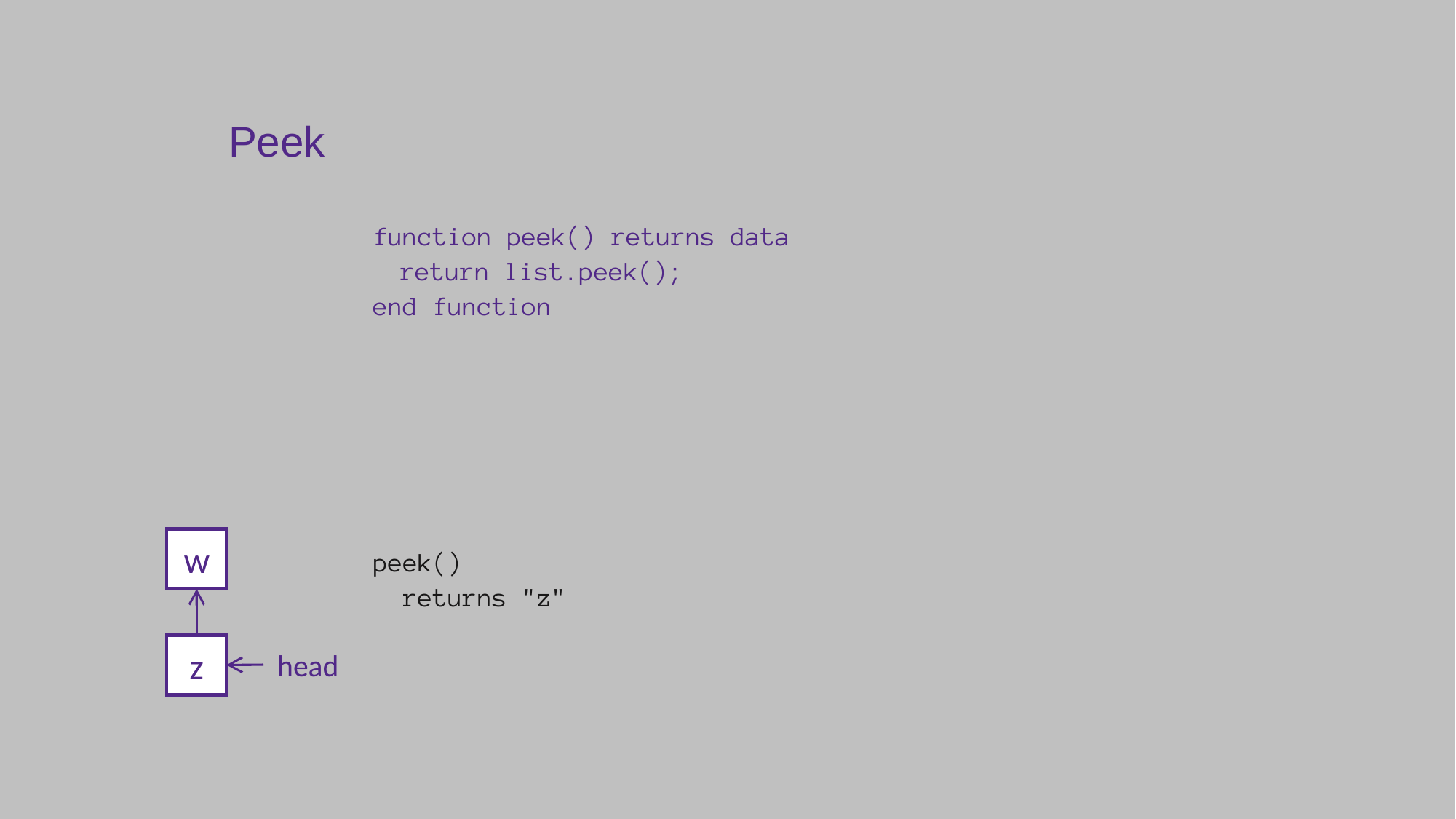

Peek
function peek() returns data
	return list.peek();
end function
z
w
head
peek()
  returns "z"